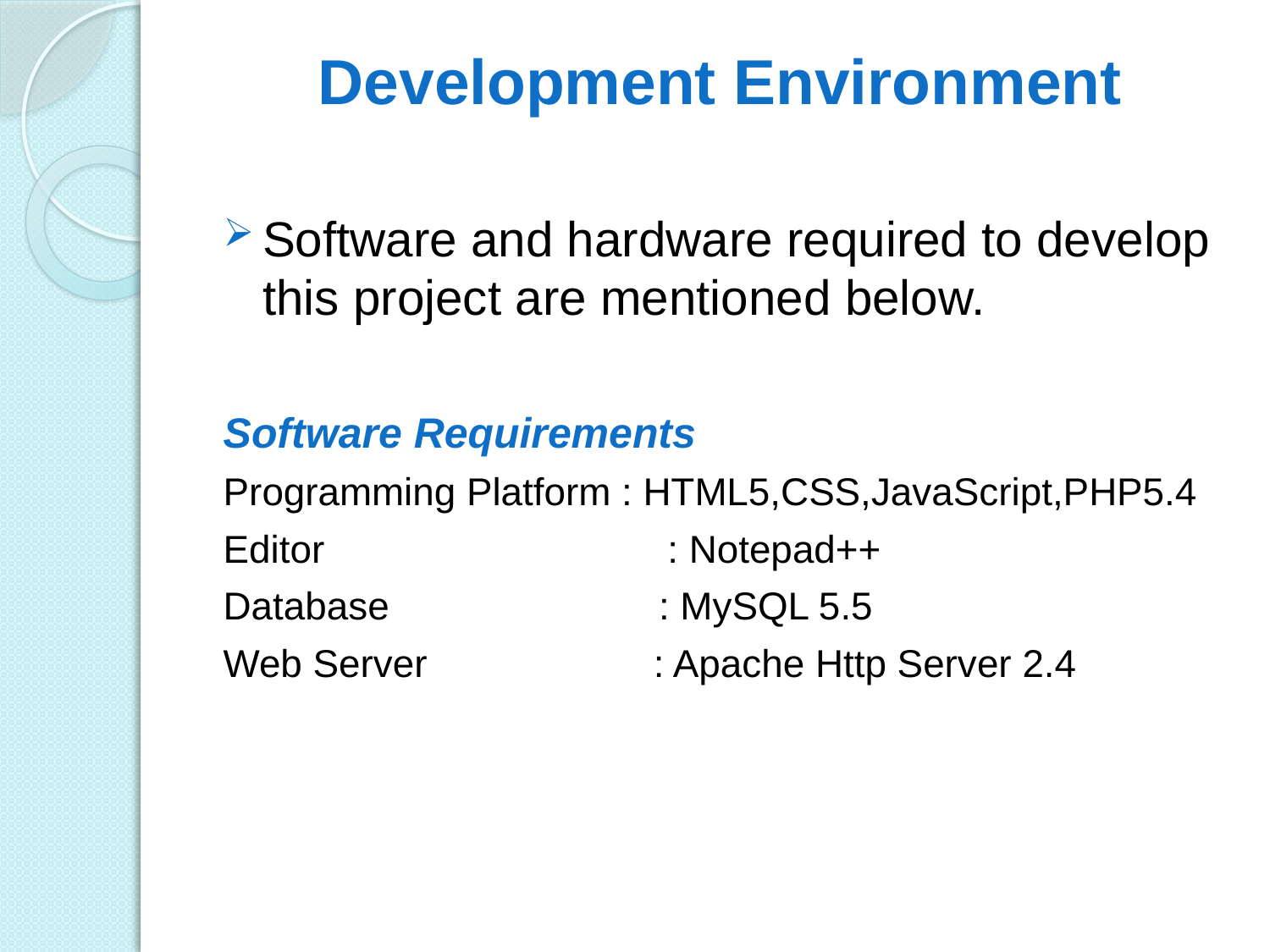

# Development Environment
Software and hardware required to develop this project are mentioned below.

Software Requirements
Programming Platform : HTML5,CSS,JavaScript,PHP5.4
Editor		              : Notepad++
Database                         : MySQL 5.5
Web Server                     : Apache Http Server 2.4